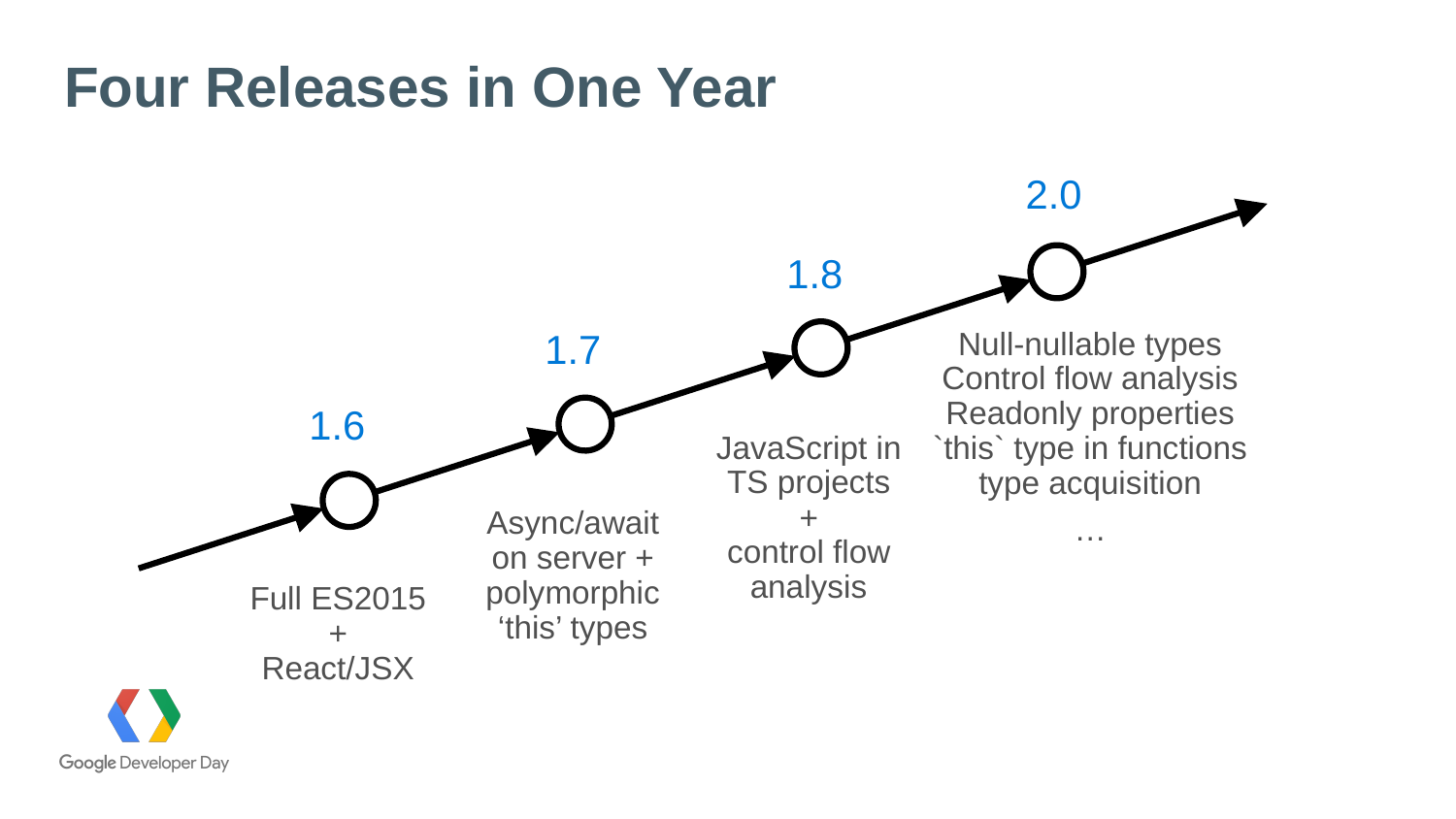

Four Releases in One Year
2.0
1.8
Null-nullable types
Control flow analysis
Readonly properties
`this` type in functions
type acquisition
…
1.7

1.6
JavaScript in
TS projects +
control flow
analysis
Async/await
on server +
polymorphic
‘this’ types
Full ES2015 +
React/JSX